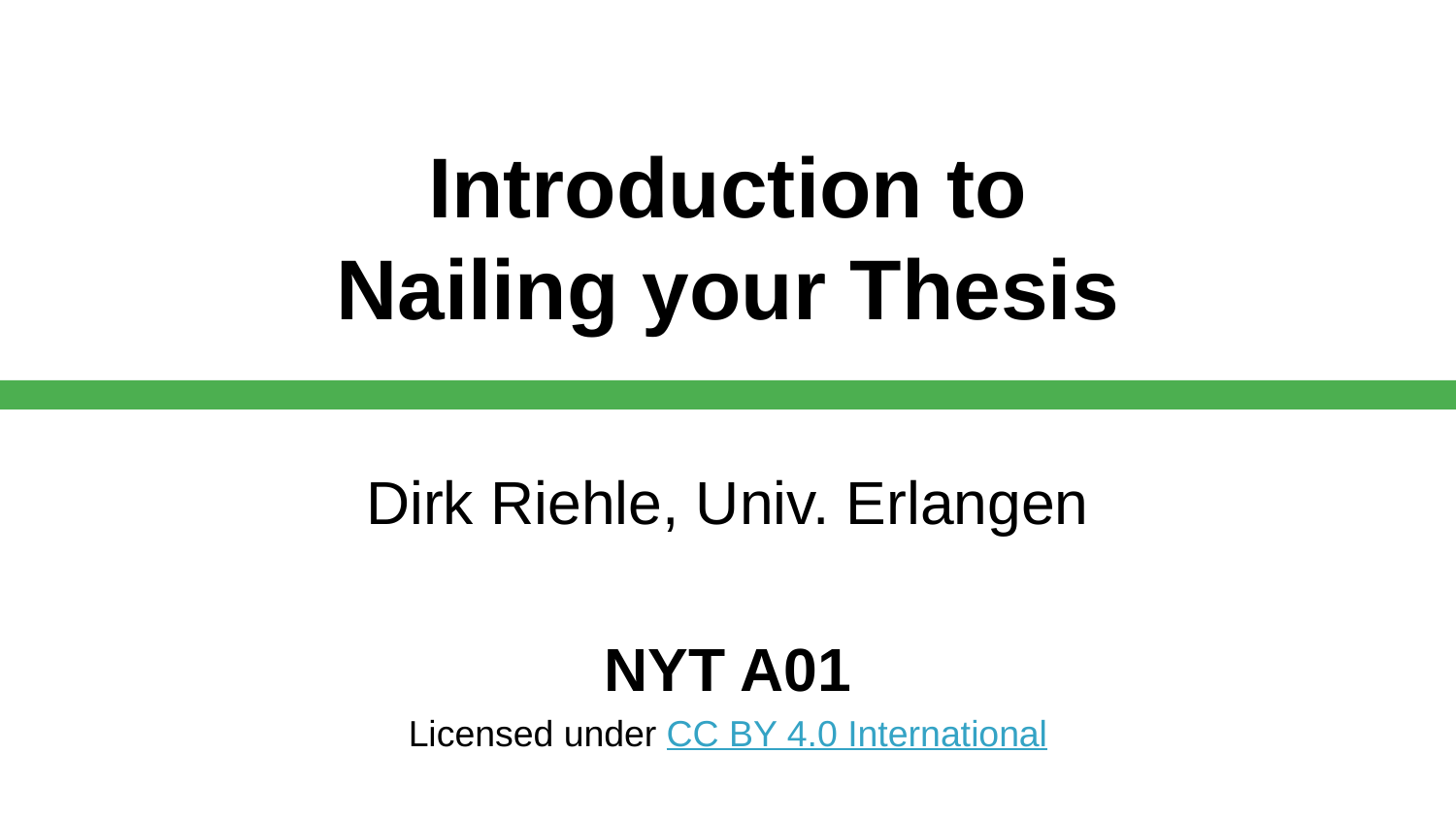

# Introduction to
Nailing your Thesis
Dirk Riehle, Univ. Erlangen

NYT A01
Licensed under CC BY 4.0 International